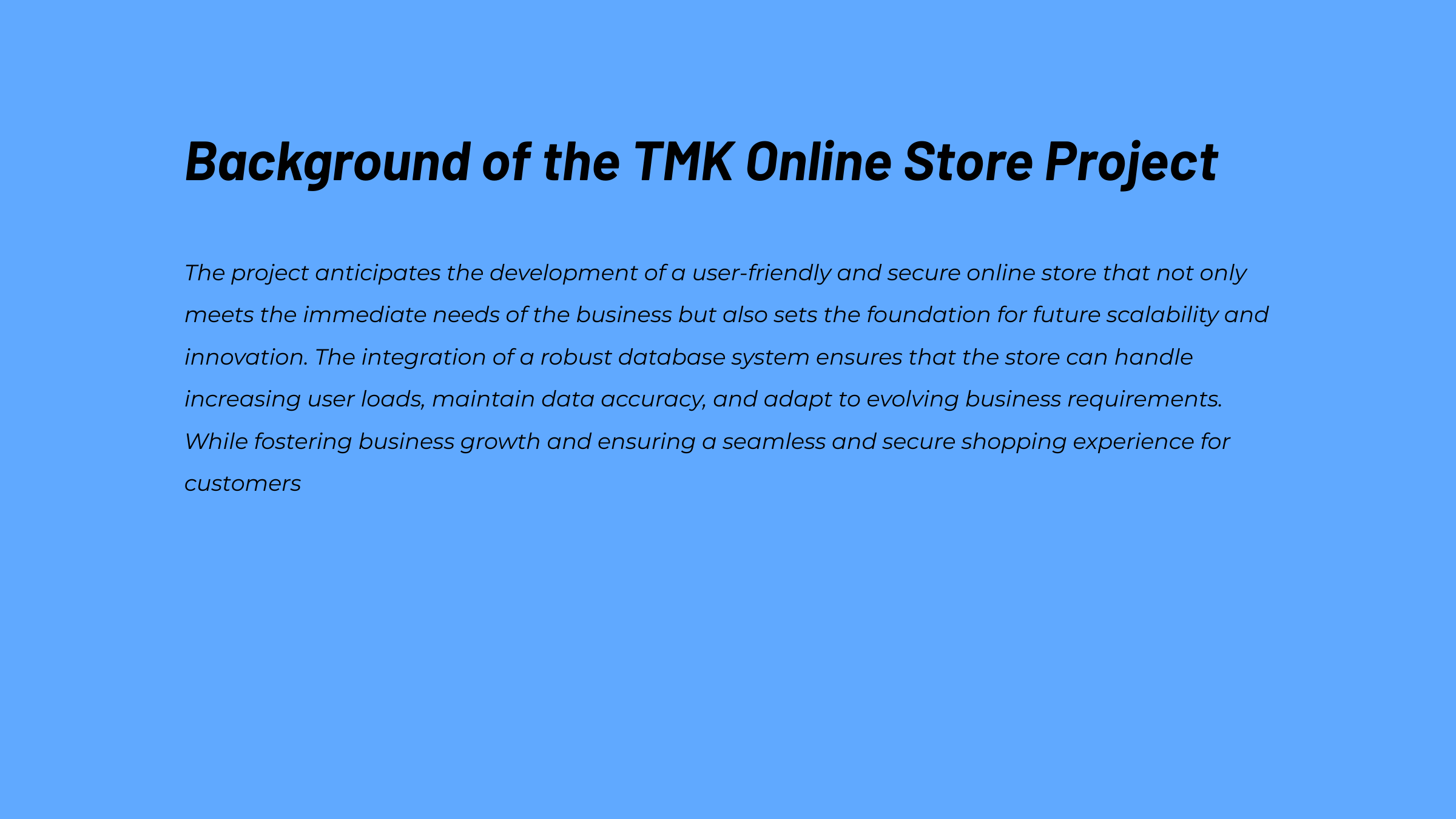

Background of the TMK Online Store Project
The project anticipates the development of a user-friendly and secure online store that not only meets the immediate needs of the business but also sets the foundation for future scalability and innovation. The integration of a robust database system ensures that the store can handle increasing user loads, maintain data accuracy, and adapt to evolving business requirements. While fostering business growth and ensuring a seamless and secure shopping experience for customers